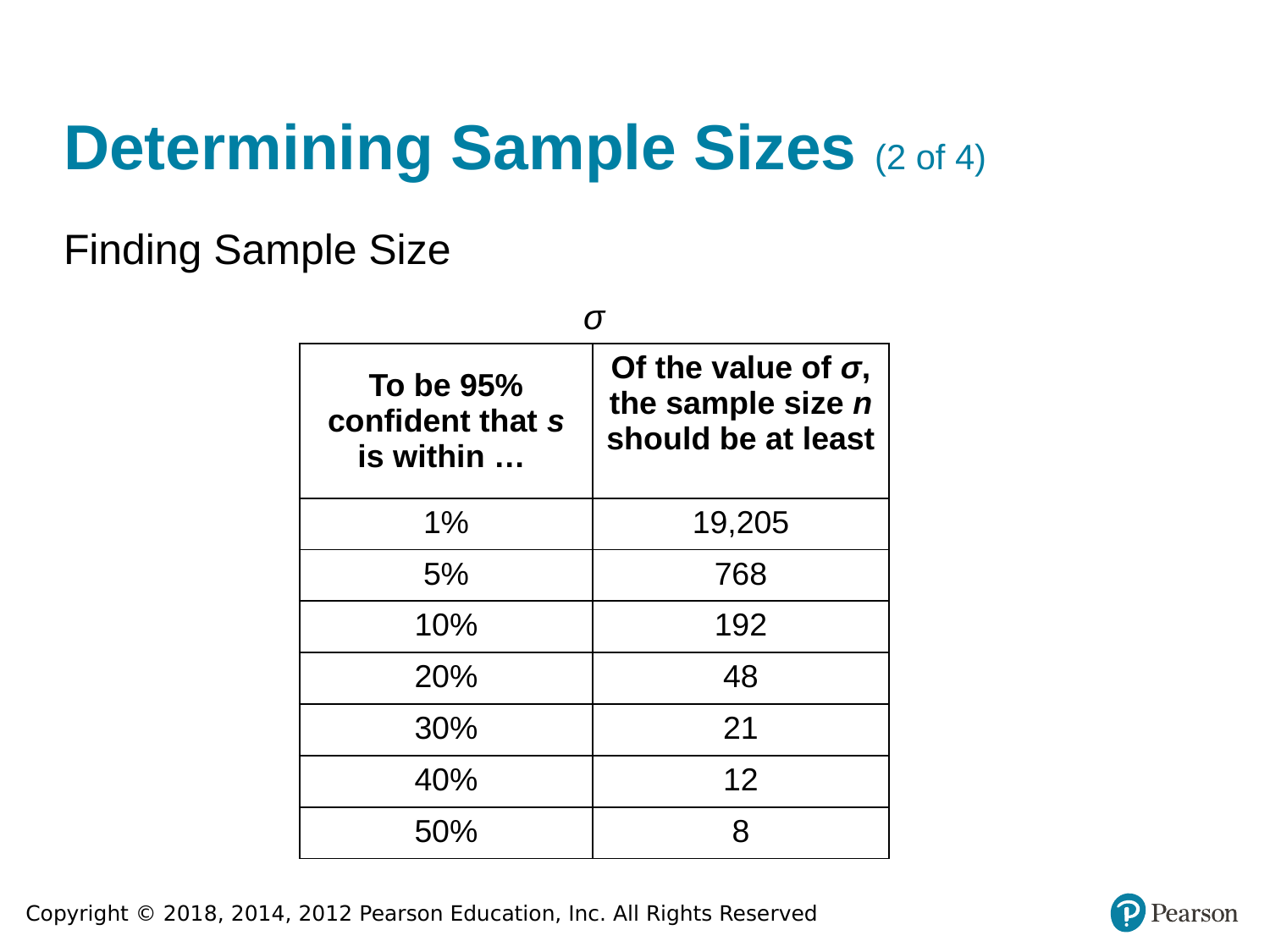

# Determining Sample Sizes (2 of 4)
Finding Sample Size
σ
| To be 95% confident that s is within … | Of the value of σ, the sample size n should be at least |
| --- | --- |
| 1% | 19,205 |
| 5% | 768 |
| 10% | 192 |
| 20% | 48 |
| 30% | 21 |
| 40% | 12 |
| 50% | 8 |